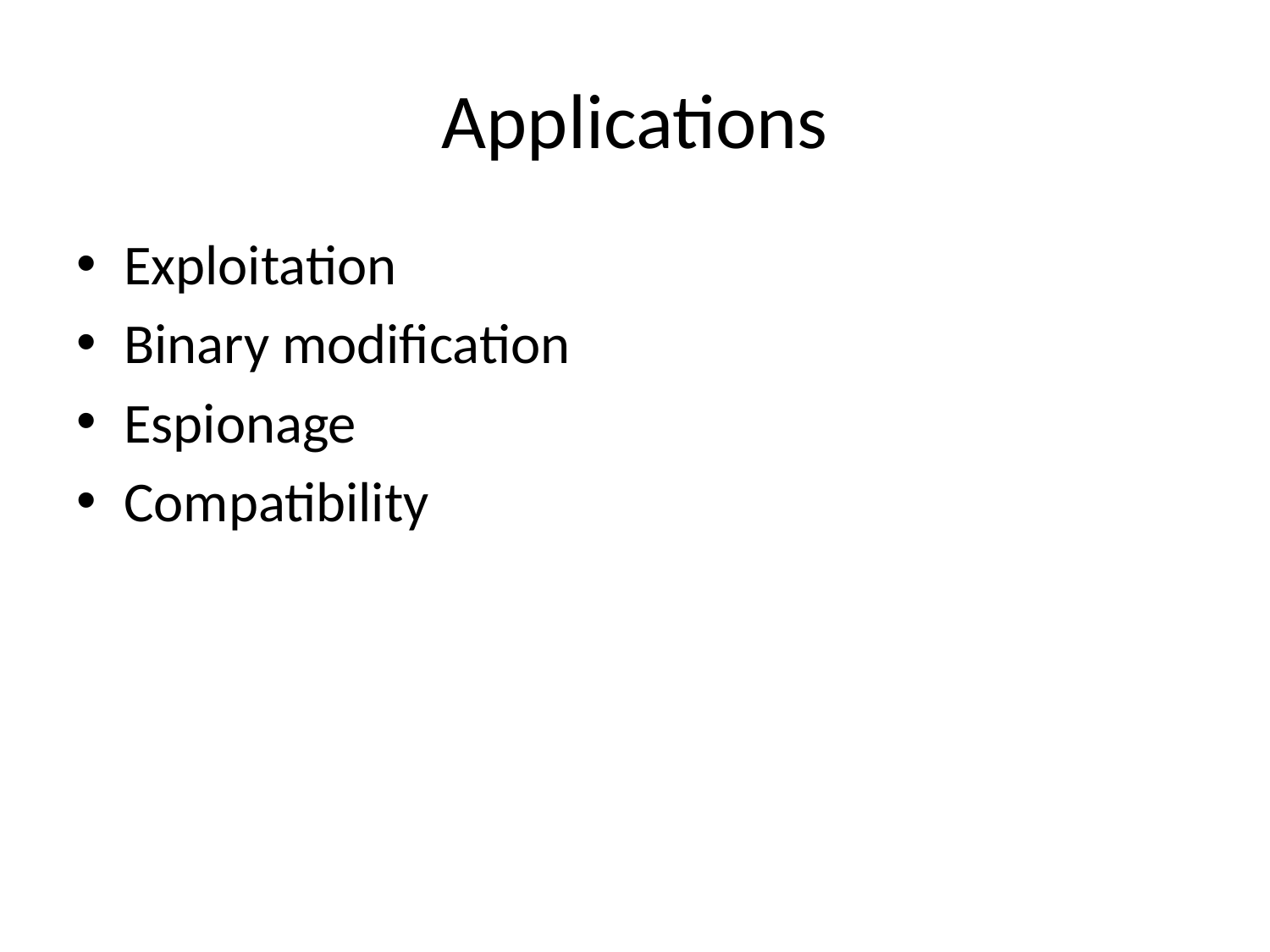

# Applications
Exploitation
Binary modification
Espionage
Compatibility